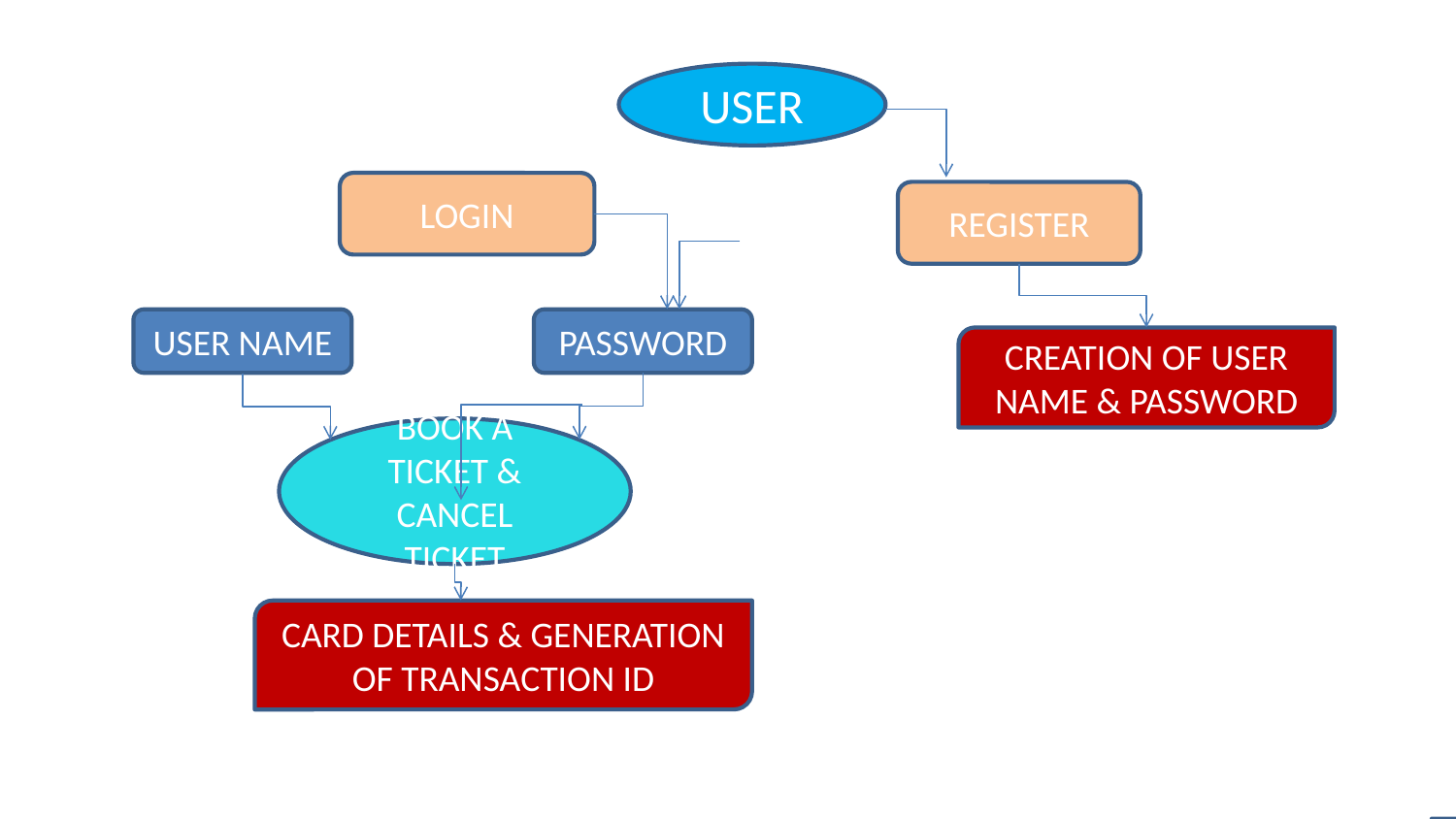

USER

LOGIN
REGISTER

USER NAME
PASSWORD
CREATION OF USER NAME & PASSWORD

BOOK A TICKET & CANCEL TICKET

CARD DETAILS & GENERATION OF TRANSACTION ID

CANCEL A TICKET